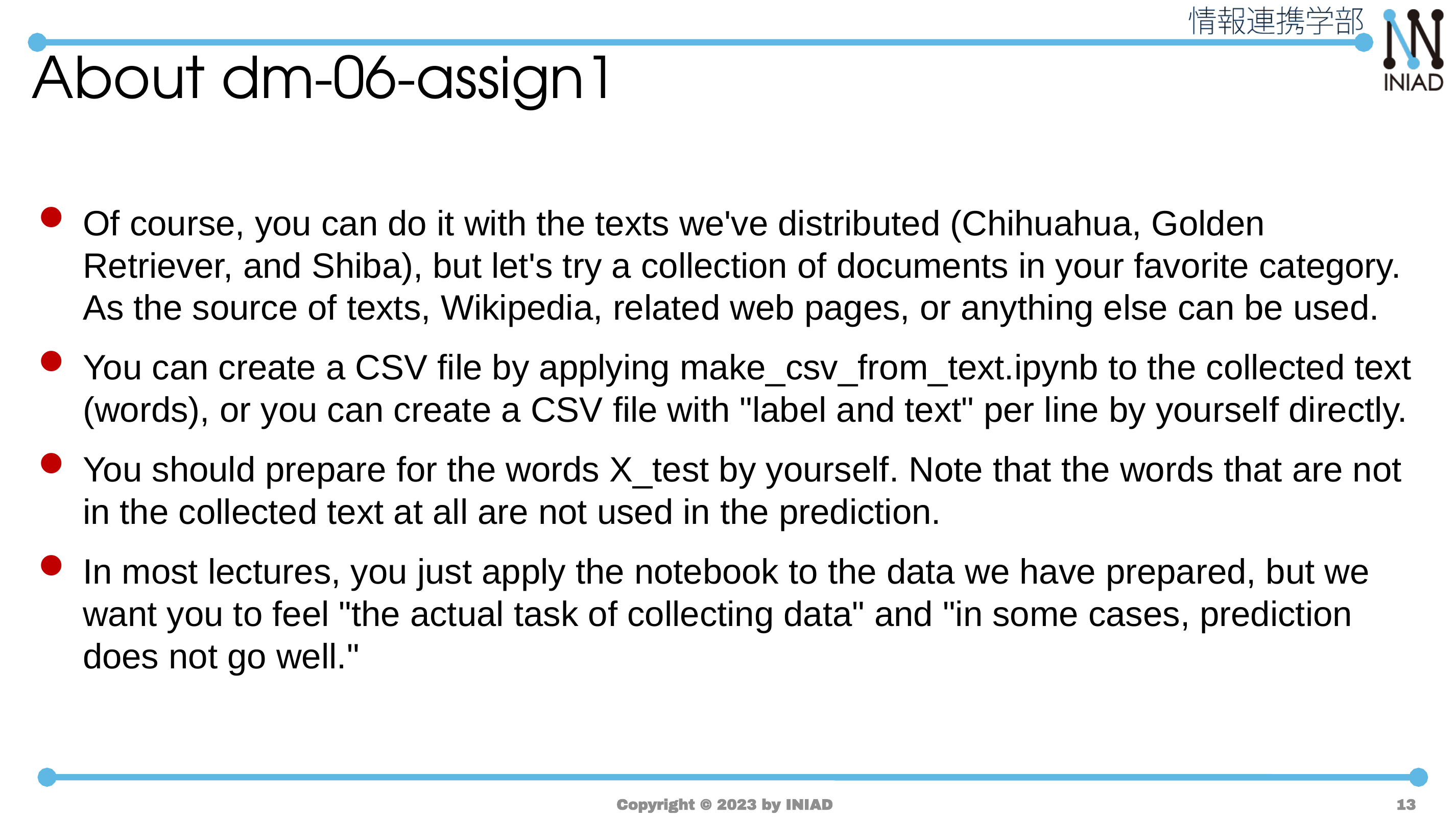

# About dm-06-assign1
Of course, you can do it with the texts we've distributed (Chihuahua, Golden Retriever, and Shiba), but let's try a collection of documents in your favorite category. As the source of texts, Wikipedia, related web pages, or anything else can be used.
You can create a CSV file by applying make_csv_from_text.ipynb to the collected text (words), or you can create a CSV file with "label and text" per line by yourself directly.
You should prepare for the words X_test by yourself. Note that the words that are not in the collected text at all are not used in the prediction.
In most lectures, you just apply the notebook to the data we have prepared, but we want you to feel "the actual task of collecting data" and "in some cases, prediction does not go well."
Copyright © 2023 by INIAD
13